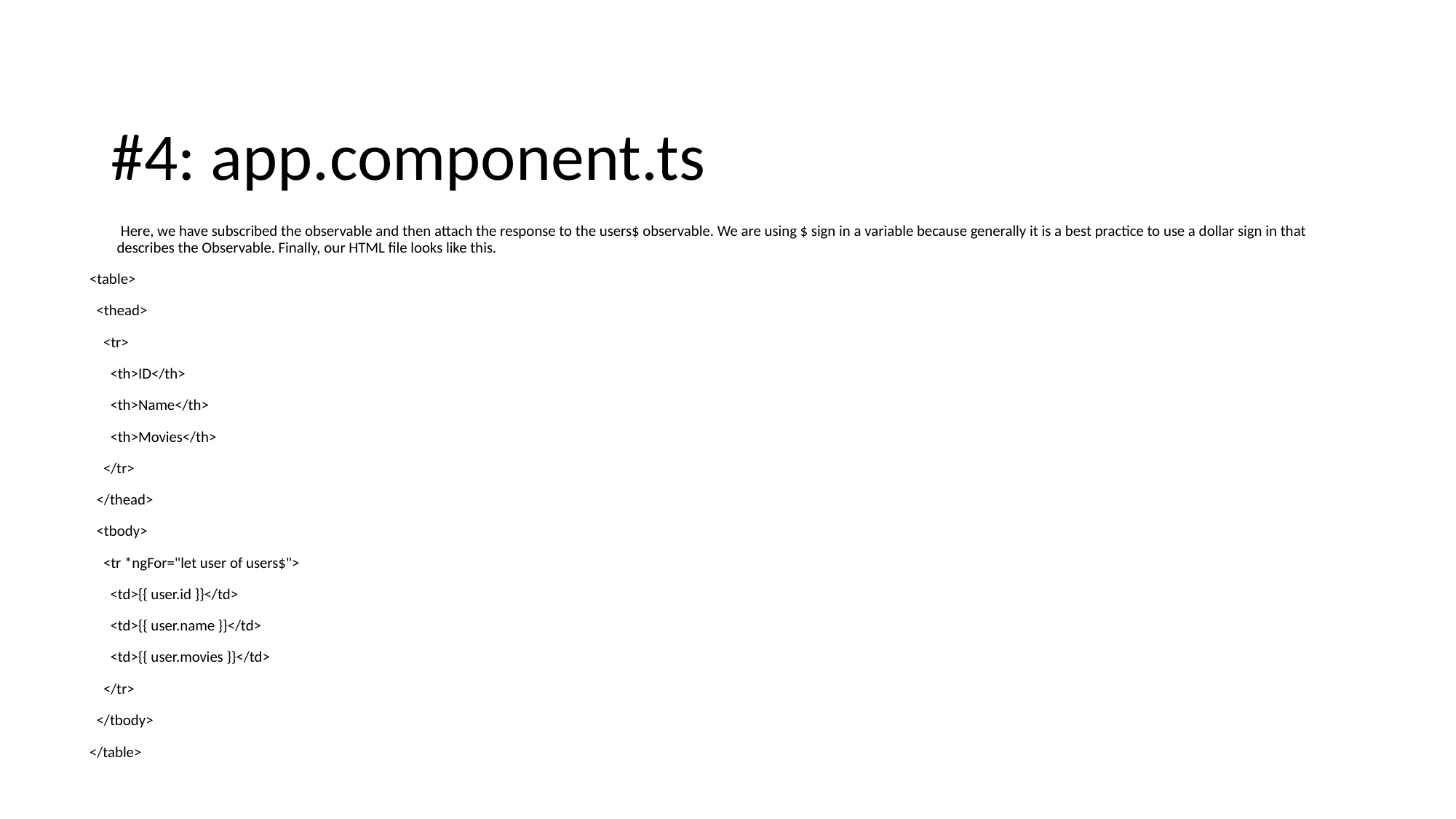

# #4: app.component.ts
         Here, we have subscribed the observable and then attach the response to the users$ observable. We are using $ sign in a variable because generally it is a best practice to use a dollar sign in that describes the Observable. Finally, our HTML file looks like this.
<table>
  <thead>
    <tr>
      <th>ID</th>
      <th>Name</th>
      <th>Movies</th>
    </tr>
  </thead>
  <tbody>
    <tr *ngFor="let user of users$">
      <td>{{ user.id }}</td>
      <td>{{ user.name }}</td>
      <td>{{ user.movies }}</td>
    </tr>
  </tbody>
</table>